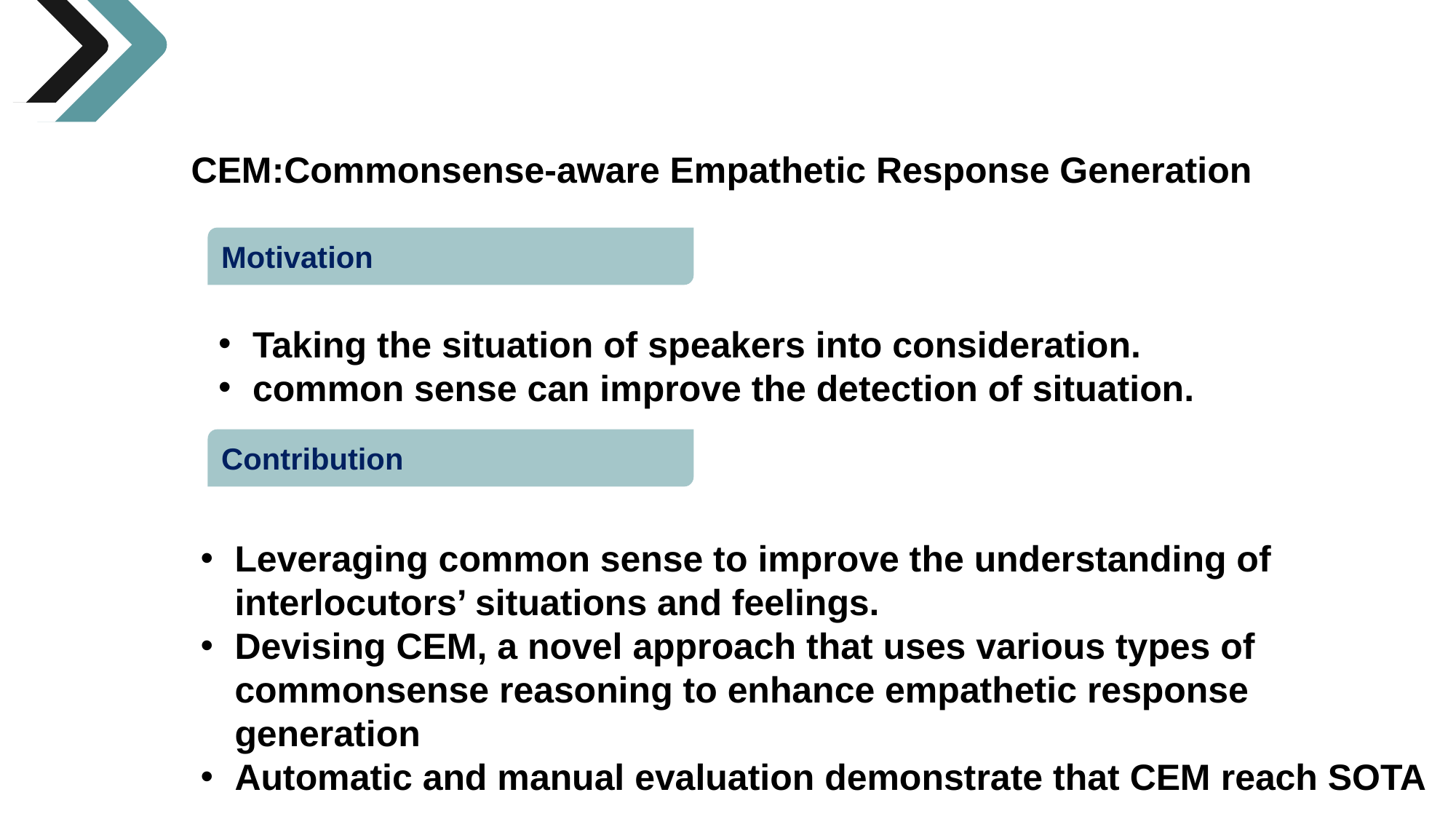

CEM:Commonsense-aware Empathetic Response Generation
Motivation
Taking the situation of speakers into consideration.
common sense can improve the detection of situation.
Contribution
Leveraging common sense to improve the understanding of interlocutors’ situations and feelings.
Devising CEM, a novel approach that uses various types of commonsense reasoning to enhance empathetic response generation
Automatic and manual evaluation demonstrate that CEM reach SOTA